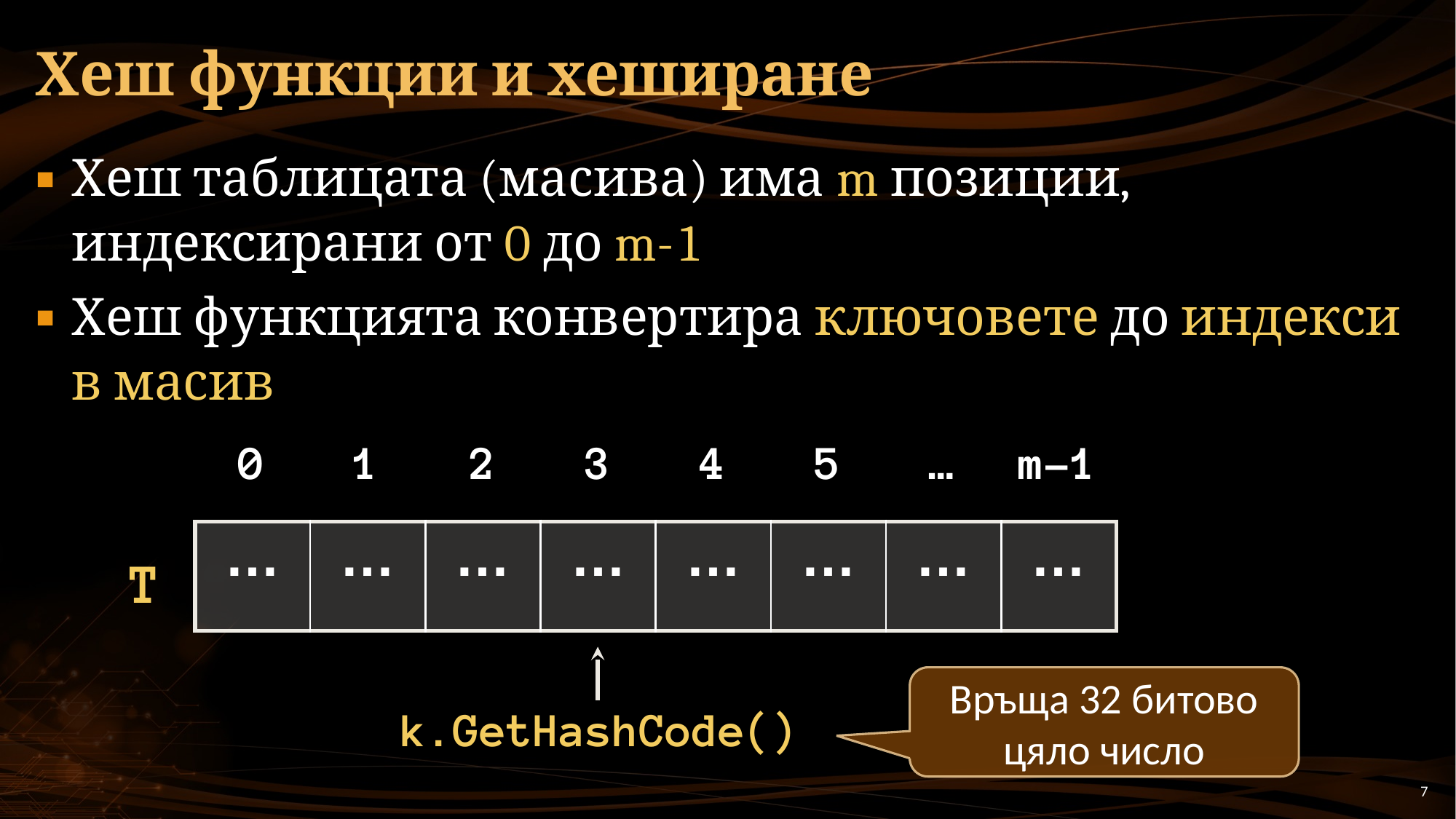

# Хеш функции и хеширане
Хеш таблицата (масива) има m позиции, индексирани от 0 до m-1
Хеш функцията конвертира ключовете до индекси в масив
| 0 | 1 | 2 | 3 | 4 | 5 | … | m-1 |
| --- | --- | --- | --- | --- | --- | --- | --- |
| … | … | … | … | … | … | … | … |
| --- | --- | --- | --- | --- | --- | --- | --- |
T
Връща 32 битово цяло число
k.GetHashCode()
7